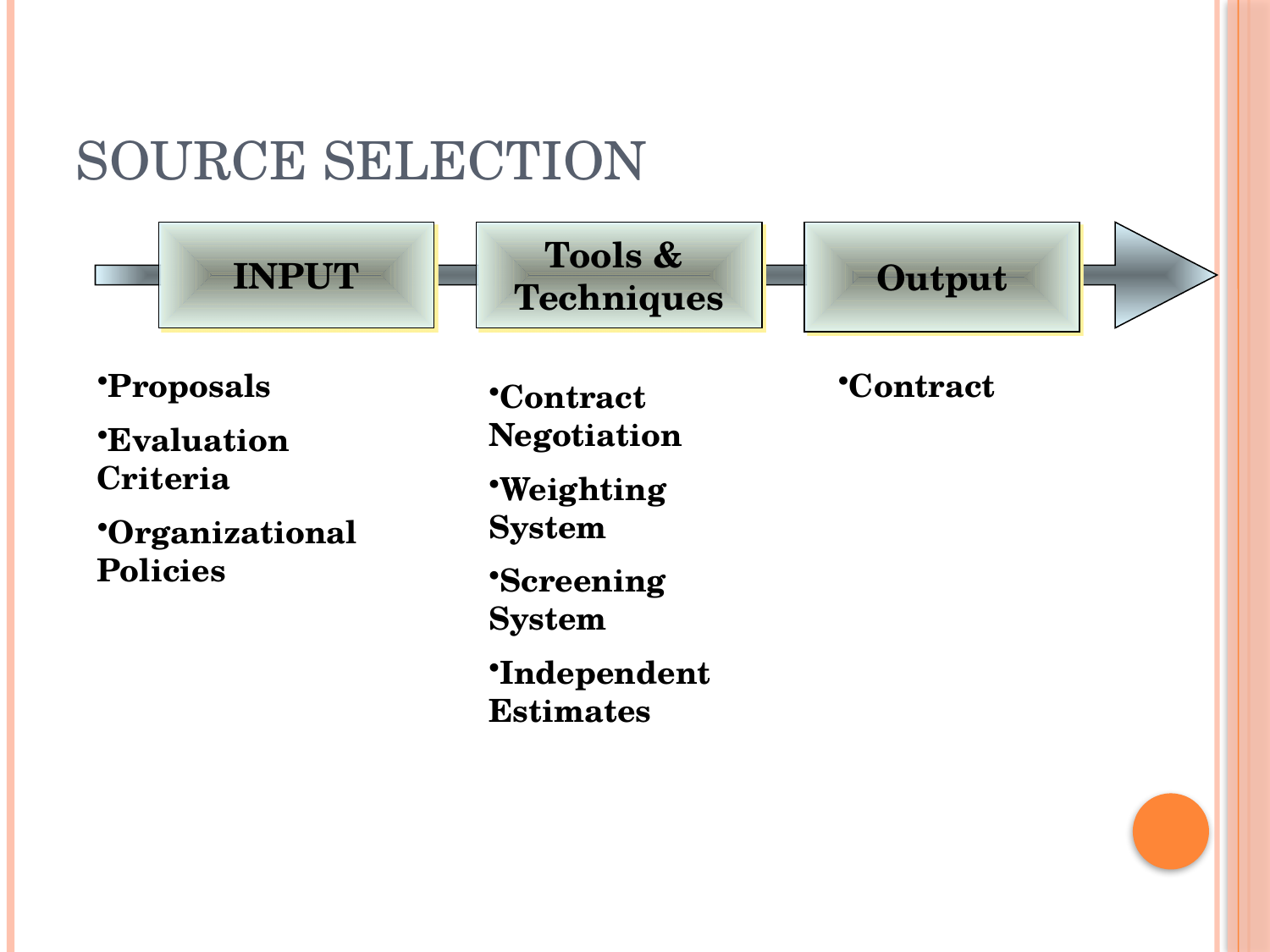

# Source Selection

INPUT
Tools &
Techniques
Output
Proposals
Evaluation Criteria
Organizational Policies
Contract

Contract Negotiation
Weighting System
Screening System
Independent  Estimates